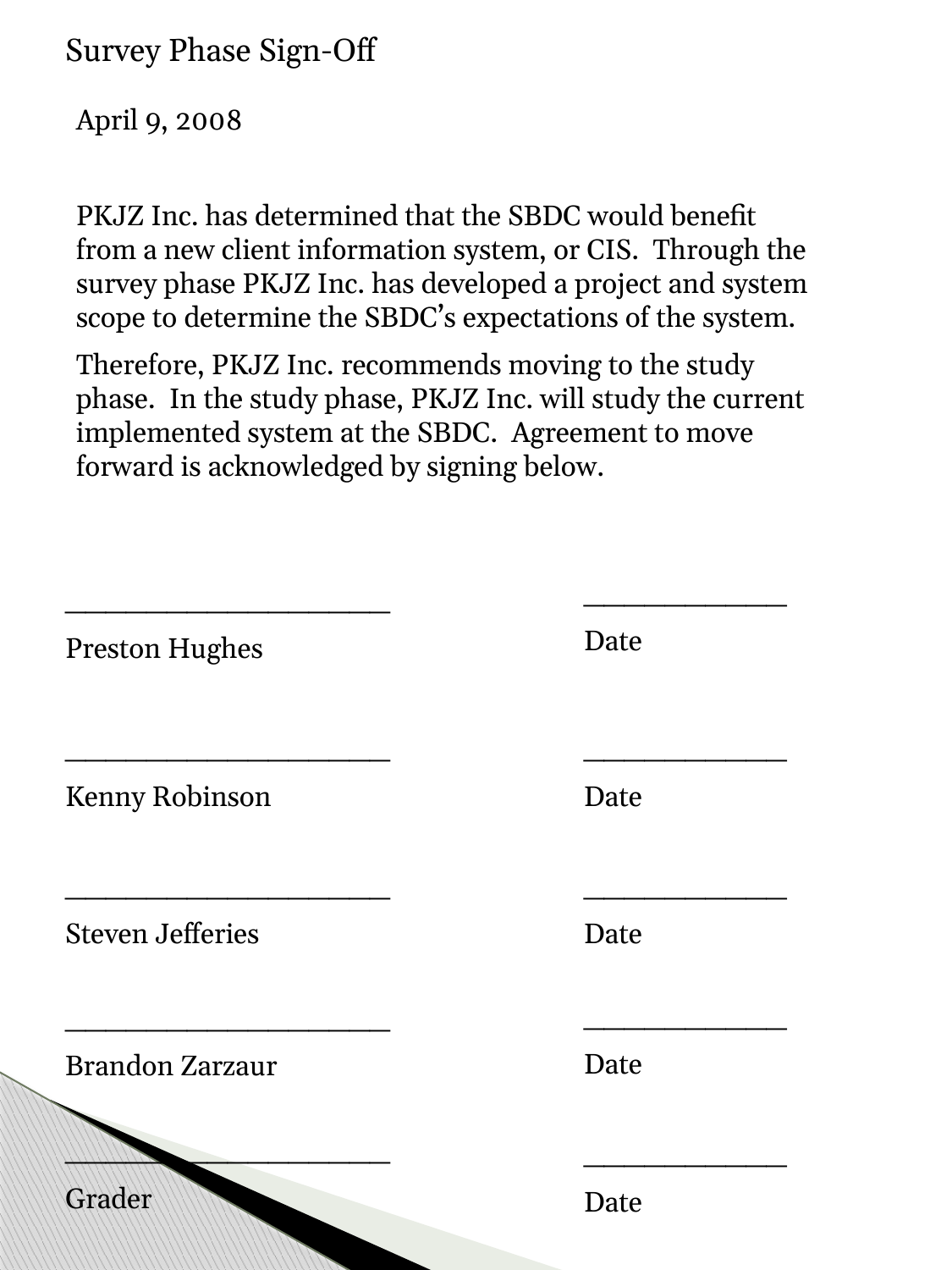

Survey Phase Sign-Off
April 9, 2008

PKJZ Inc. has determined that the SBDC would benefit from a new client information system, or CIS.  Through the survey phase PKJZ Inc. has developed a project and system scope to determine the SBDC’s expectations of the system.
Therefore, PKJZ Inc. recommends moving to the study phase.  In the study phase, PKJZ Inc. will study the current implemented system at the SBDC.  Agreement to move forward is acknowledged by signing below.

__________
Date
________________
Preston Hughes
________________
Kenny Robinson
__________
Date
________________
Steven Jefferies
__________
Date
__________
Date
________________
Brandon Zarzaur

________________
Grader

__________
Date